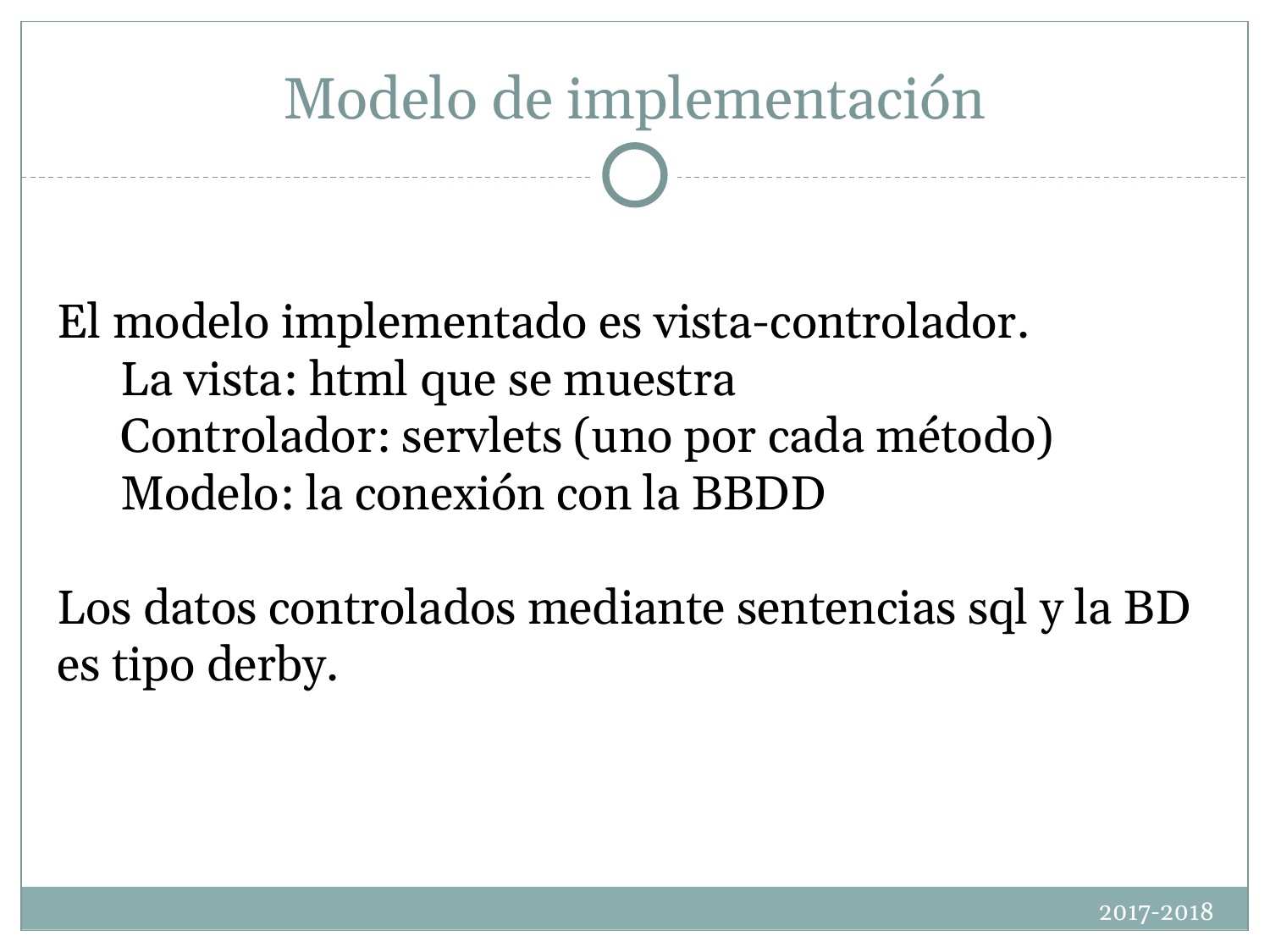

# Modelo de implementación
El modelo implementado es vista-controlador.
La vista: html que se muestra
Controlador: servlets (uno por cada método)
Modelo: la conexión con la BBDD

Los datos controlados mediante sentencias sql y la BD es tipo derby.
2017-2018